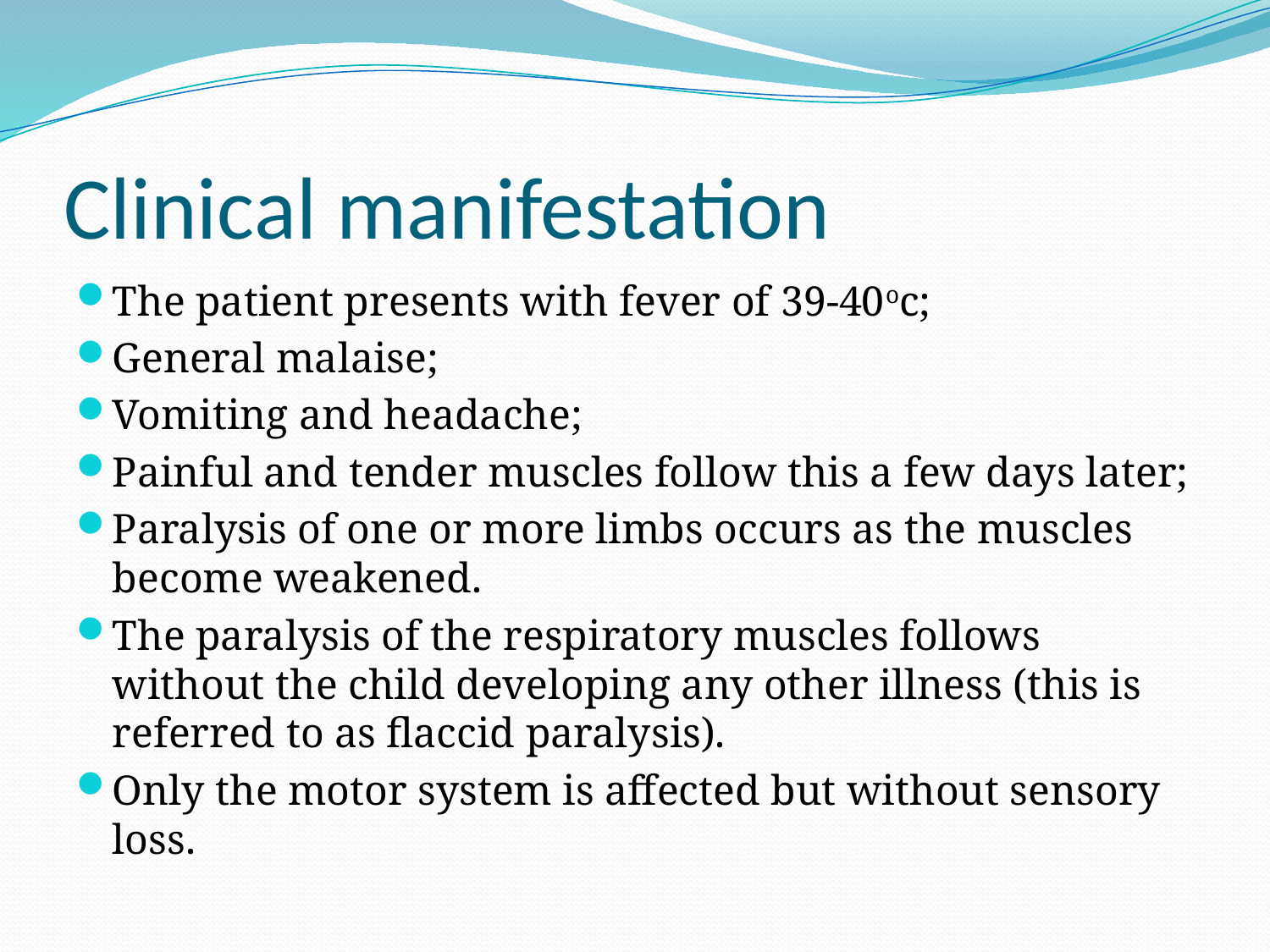

# Clinical manifestation
The patient presents with fever of 39-40oc;
General malaise;
Vomiting and headache;
Painful and tender muscles follow this a few days later;
Paralysis of one or more limbs occurs as the muscles become weakened.
The paralysis of the respiratory muscles follows without the child developing any other illness (this is referred to as flaccid paralysis).
Only the motor system is affected but without sensory loss.